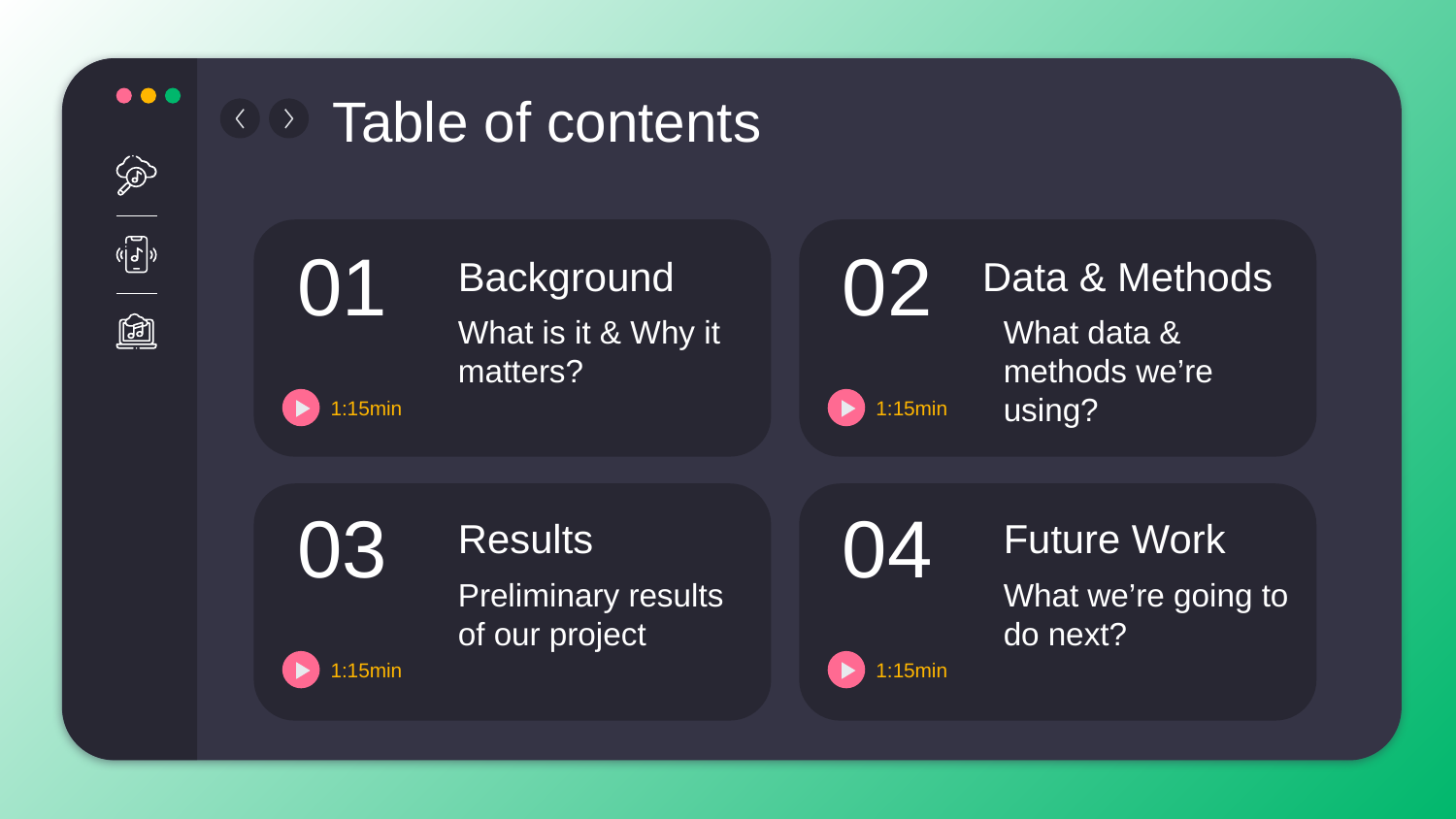

Table of contents

# 01
Background
02
Data & Methods
What is it & Why it matters?
What data & methods we’re using?

1:15min
1:15min

03
Results
04
Future Work
Preliminary results of our project
What we’re going to do next?

1:15min
1:15min